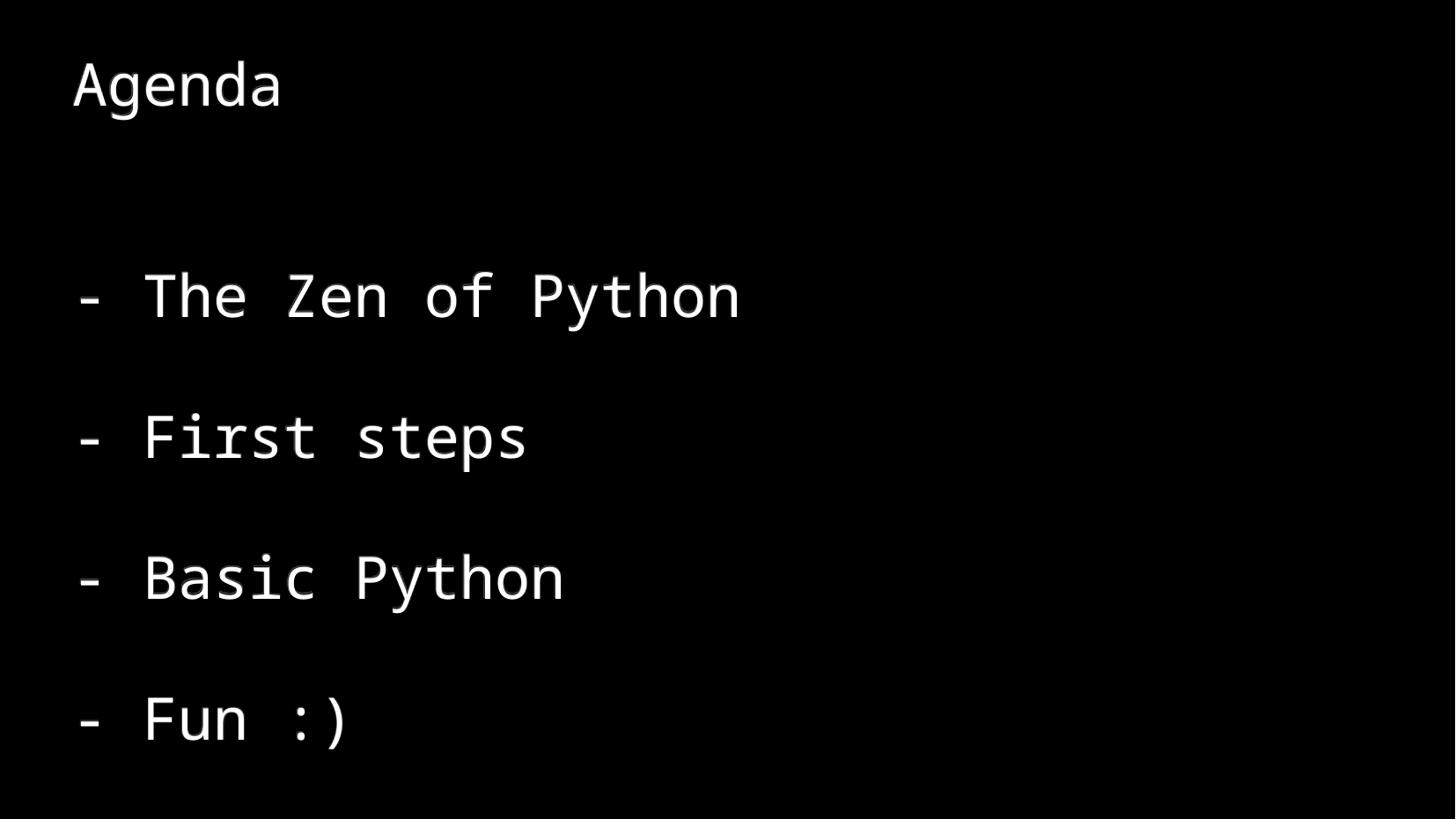

Agenda

- The Zen of Python

- First steps

- Basic Python

- Fun :)